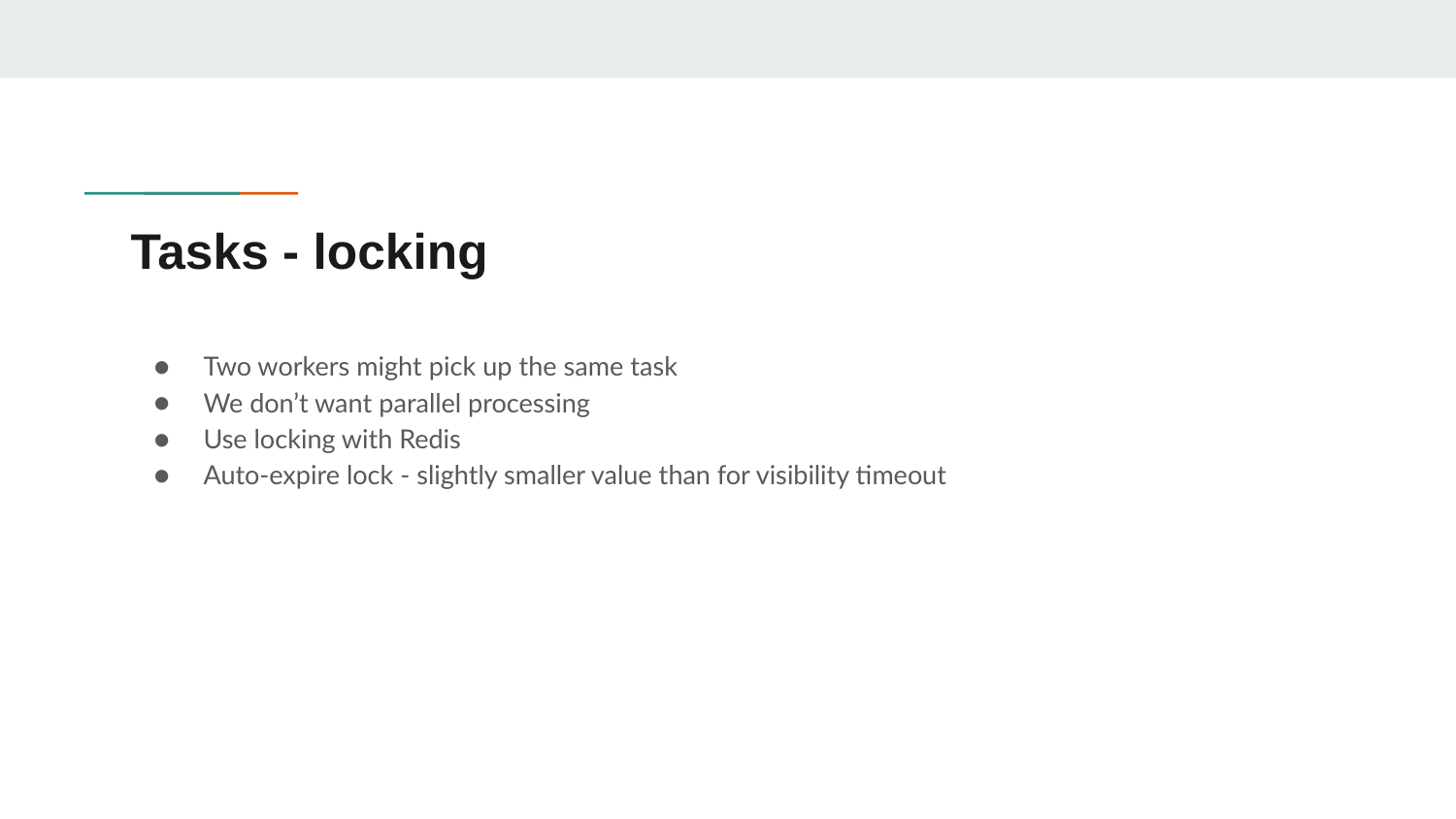

# Tasks - locking
Two workers might pick up the same task
We don’t want parallel processing
Use locking with Redis
Auto-expire lock - slightly smaller value than for visibility timeout